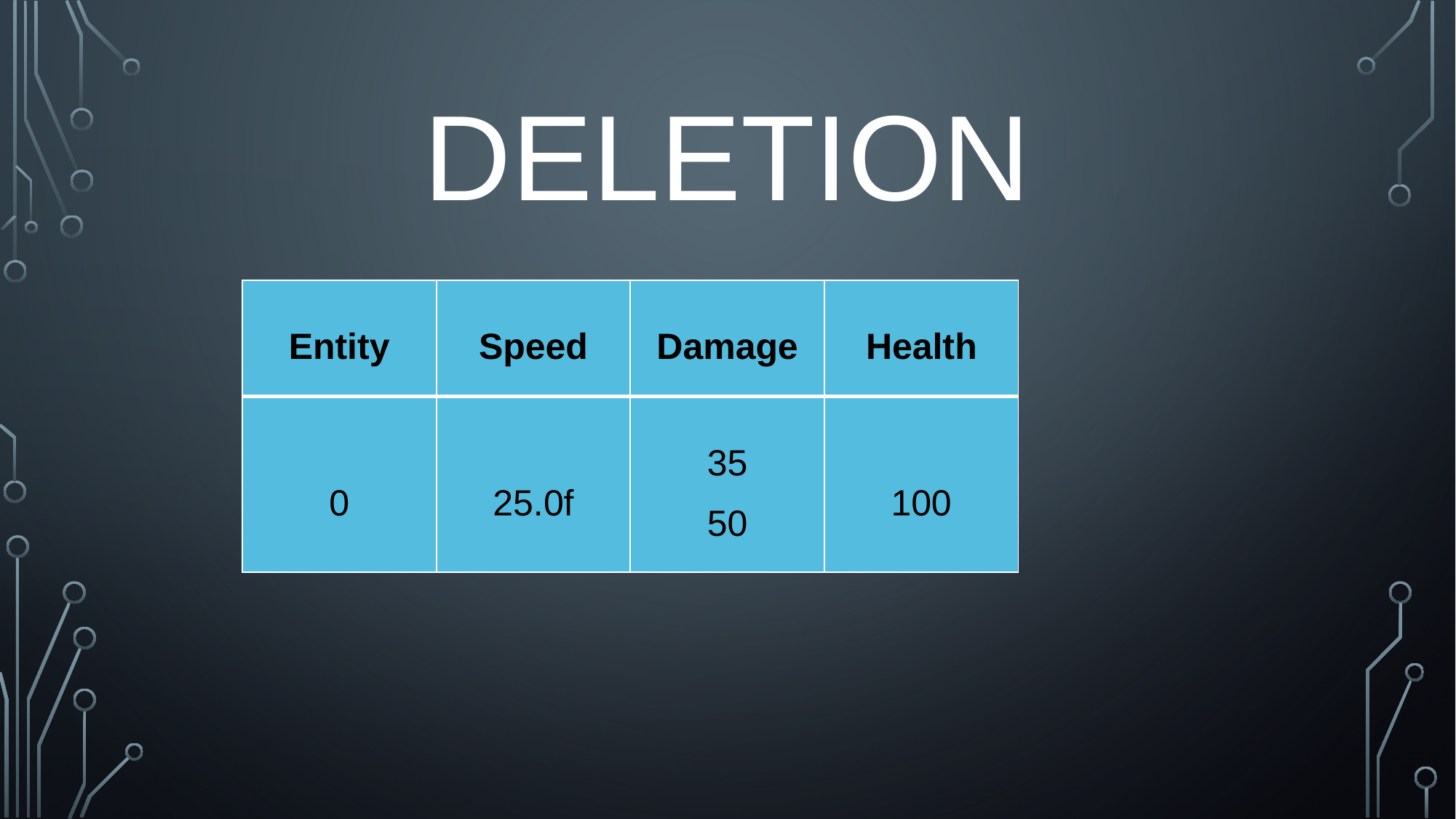

# DELETION
| Entity | Speed | Damage | Health |
| --- | --- | --- | --- |
| 0 | 25.0f | 35 50 | 100 |